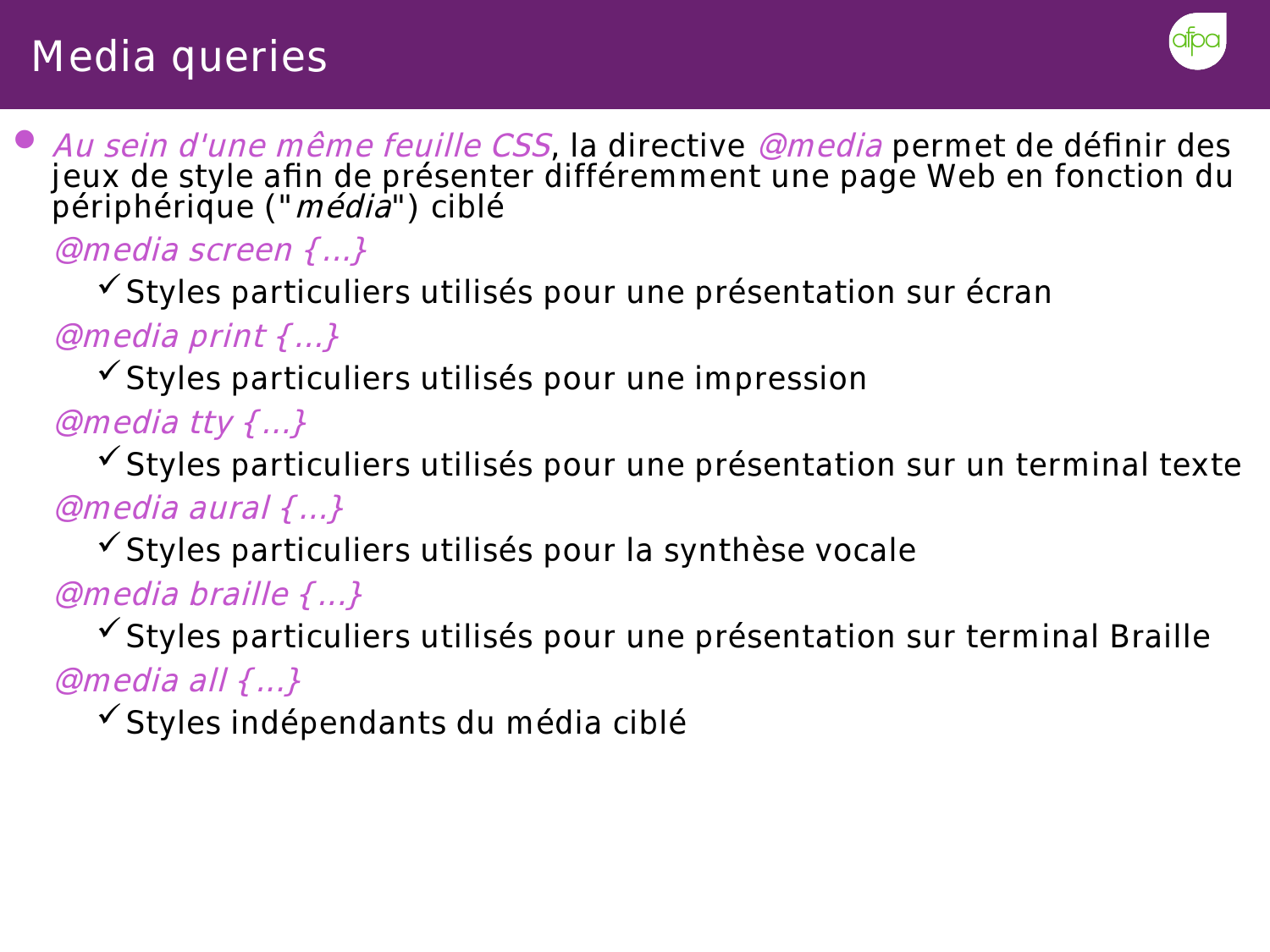

# Media queries
Au sein d'une même feuille CSS, la directive @media permet de définir des jeux de style afin de présenter différemment une page Web en fonction du périphérique ("média") ciblé
	@media screen {...}
Styles particuliers utilisés pour une présentation sur écran
	@media print {...}
Styles particuliers utilisés pour une impression
	@media tty {...}
Styles particuliers utilisés pour une présentation sur un terminal texte
	@media aural {...}
Styles particuliers utilisés pour la synthèse vocale
	@media braille {...}
Styles particuliers utilisés pour une présentation sur terminal Braille
	@media all {...}
Styles indépendants du média ciblé